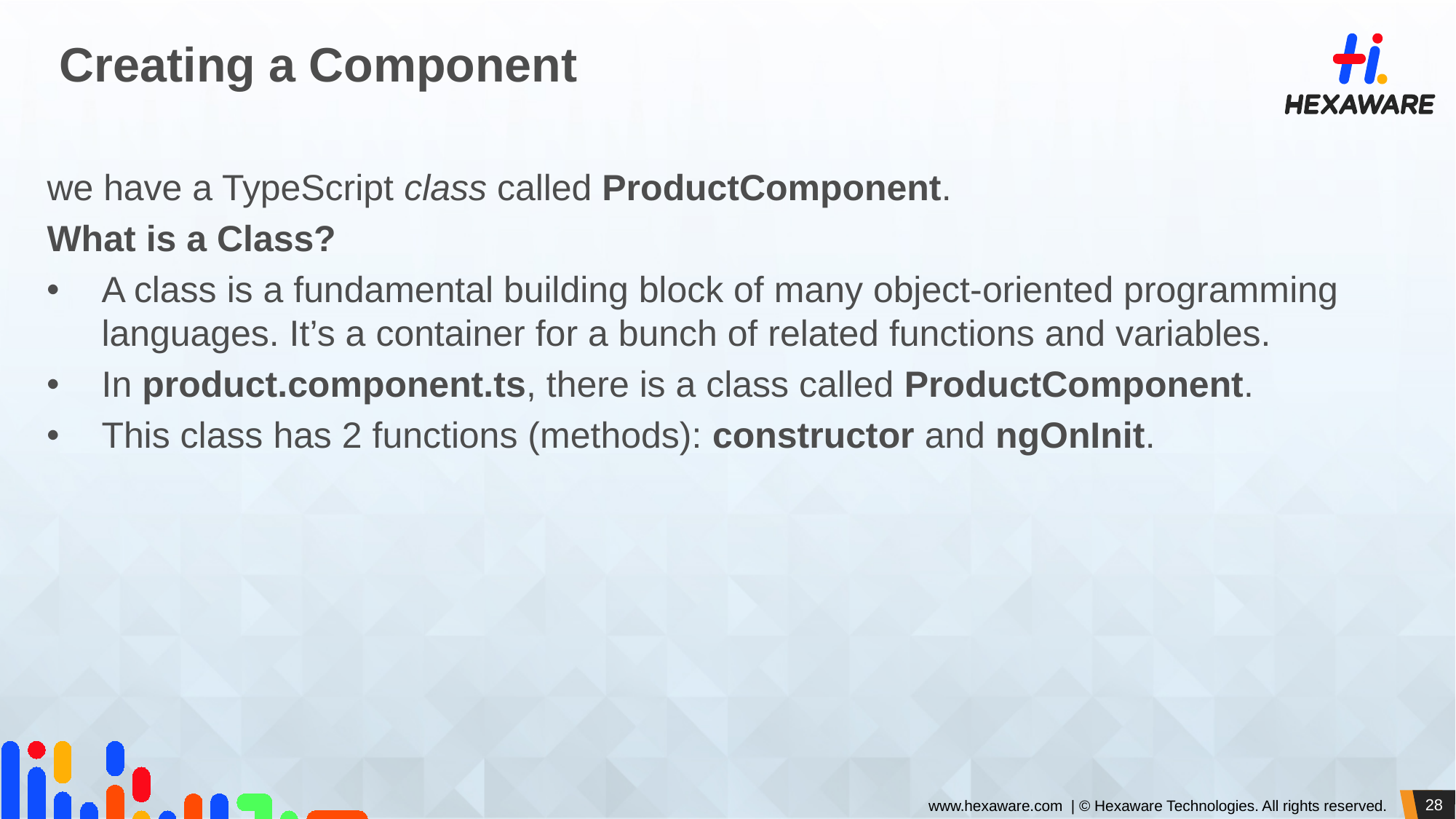

# Creating a Component
we have a TypeScript class called ProductComponent.
What is a Class?
A class is a fundamental building block of many object-oriented programming languages. It’s a container for a bunch of related functions and variables.
In product.component.ts, there is a class called ProductComponent.
This class has 2 functions (methods): constructor and ngOnInit.